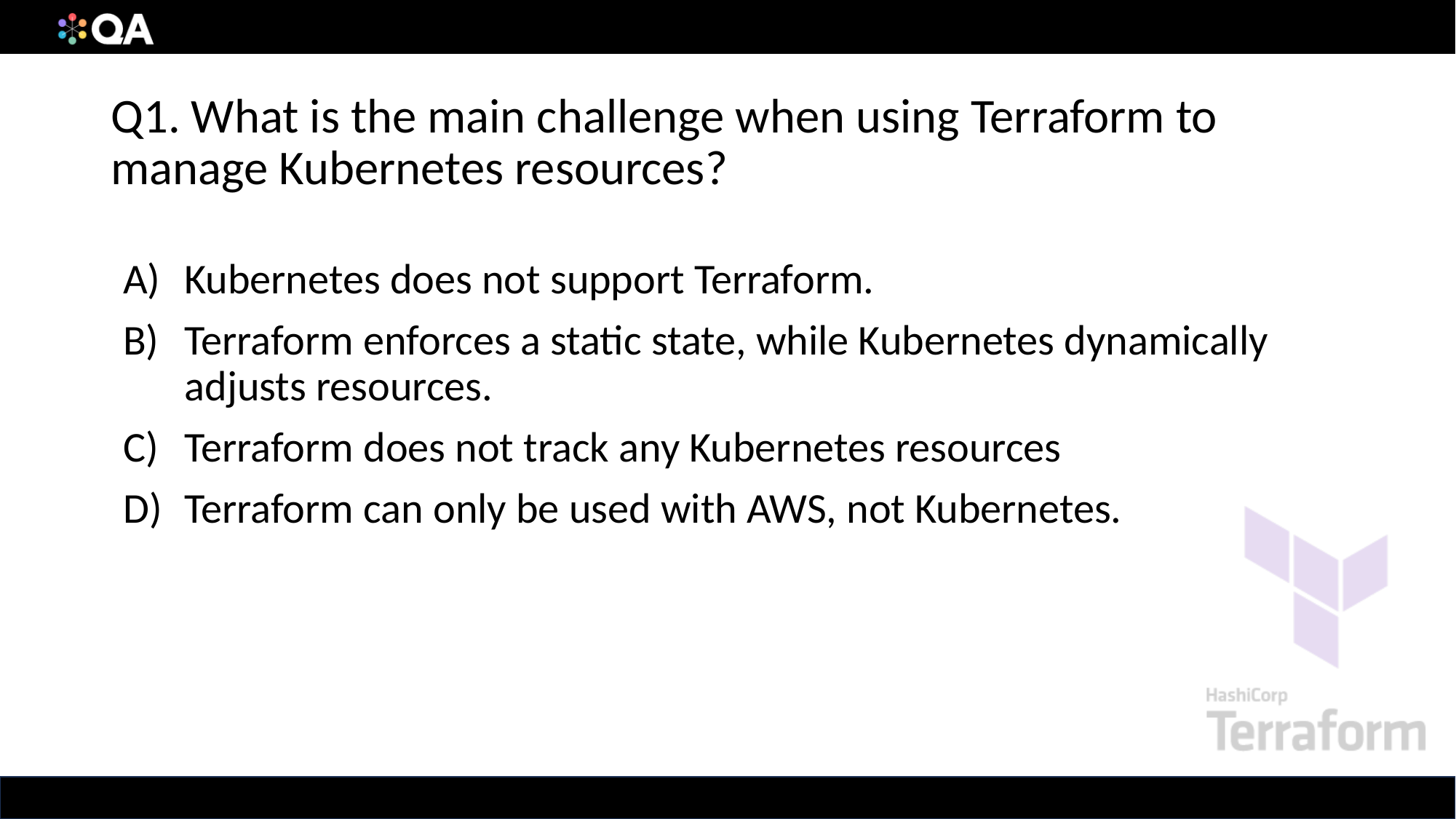

# Q1. What is the main challenge when using Terraform to manage Kubernetes resources?
Kubernetes does not support Terraform.
Terraform enforces a static state, while Kubernetes dynamically adjusts resources.
Terraform does not track any Kubernetes resources
Terraform can only be used with AWS, not Kubernetes.